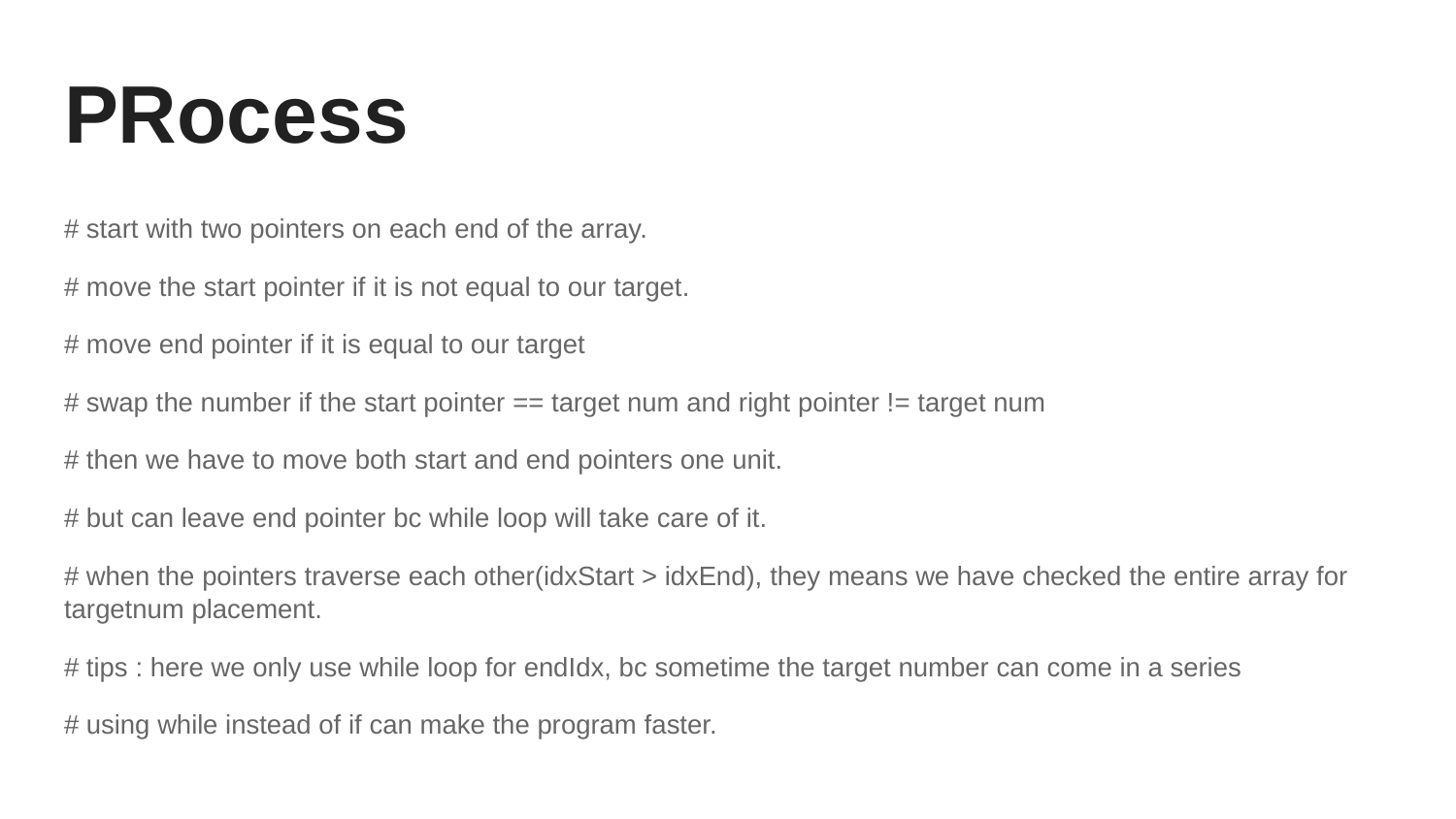

# PRocess
# start with two pointers on each end of the array.
# move the start pointer if it is not equal to our target.
# move end pointer if it is equal to our target
# swap the number if the start pointer == target num and right pointer != target num
# then we have to move both start and end pointers one unit.
# but can leave end pointer bc while loop will take care of it.
# when the pointers traverse each other(idxStart > idxEnd), they means we have checked the entire array for targetnum placement.
# tips : here we only use while loop for endIdx, bc sometime the target number can come in a series
# using while instead of if can make the program faster.